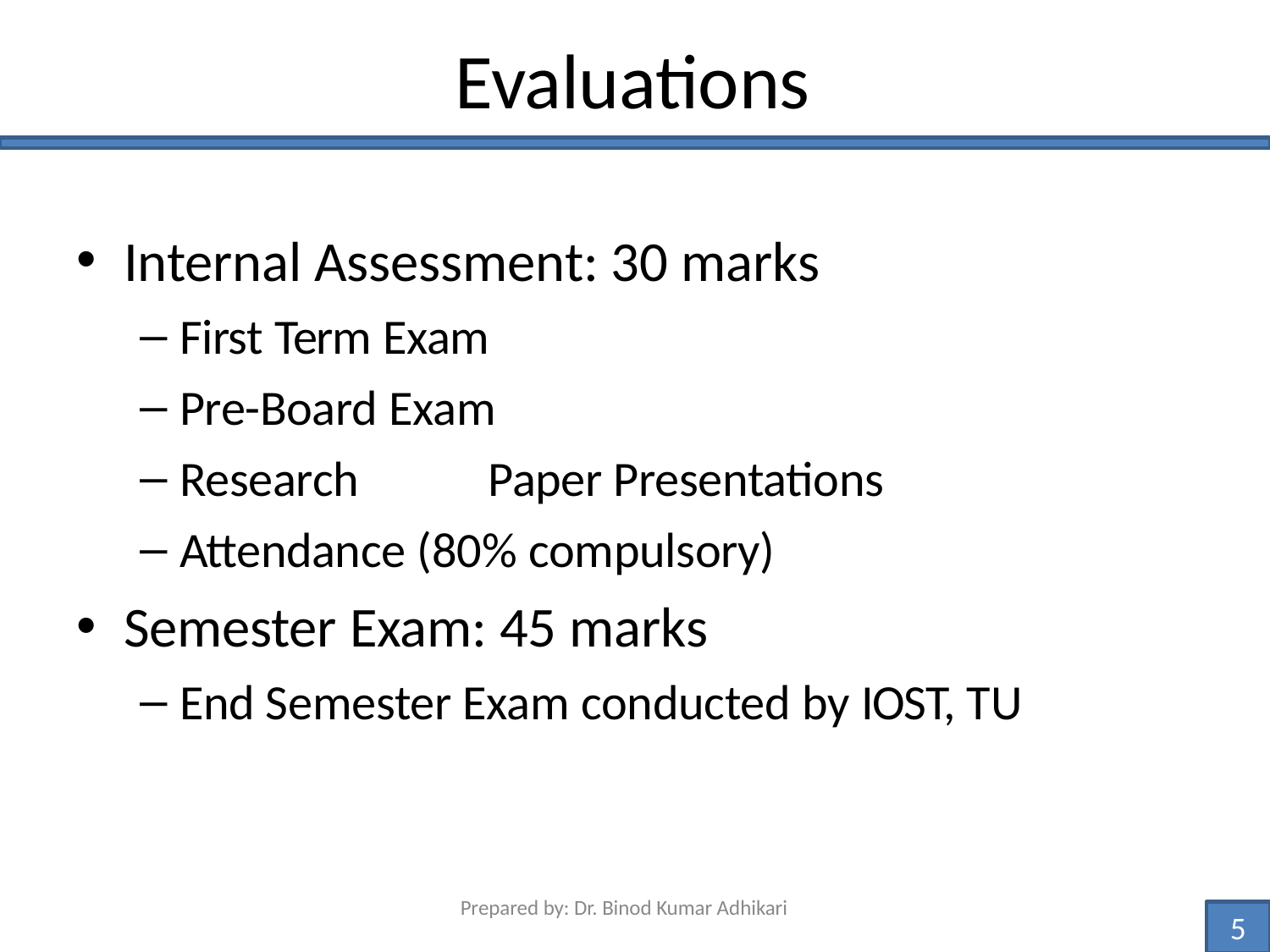

# Evaluations
Internal Assessment: 30 marks
First Term Exam
Pre-Board Exam
Research	Paper Presentations
Attendance (80% compulsory)
Semester Exam: 45 marks
End Semester Exam conducted by IOST, TU
Prepared by: Dr. Binod Kumar Adhikari